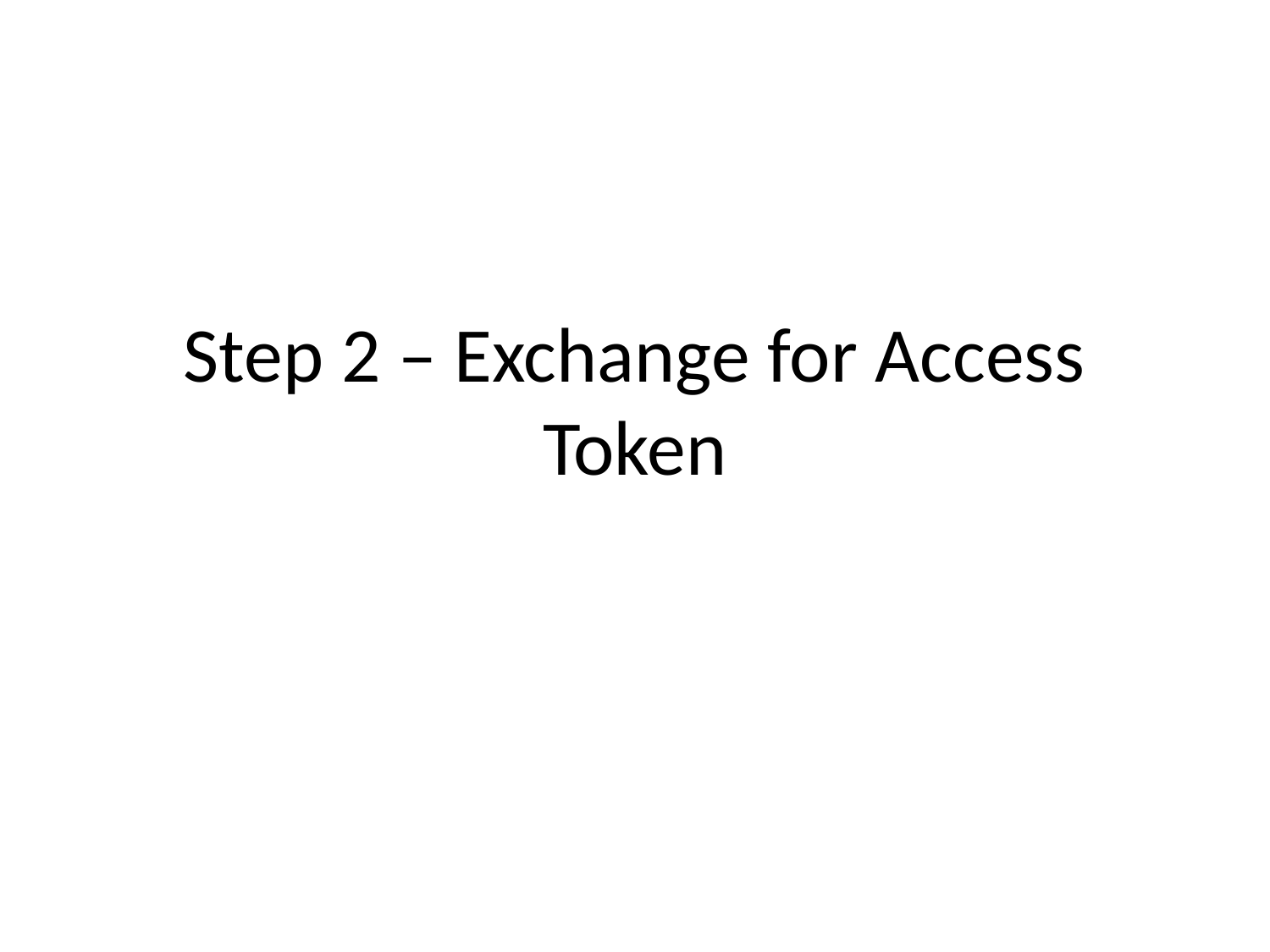

# Step 2 – Exchange for Access Token